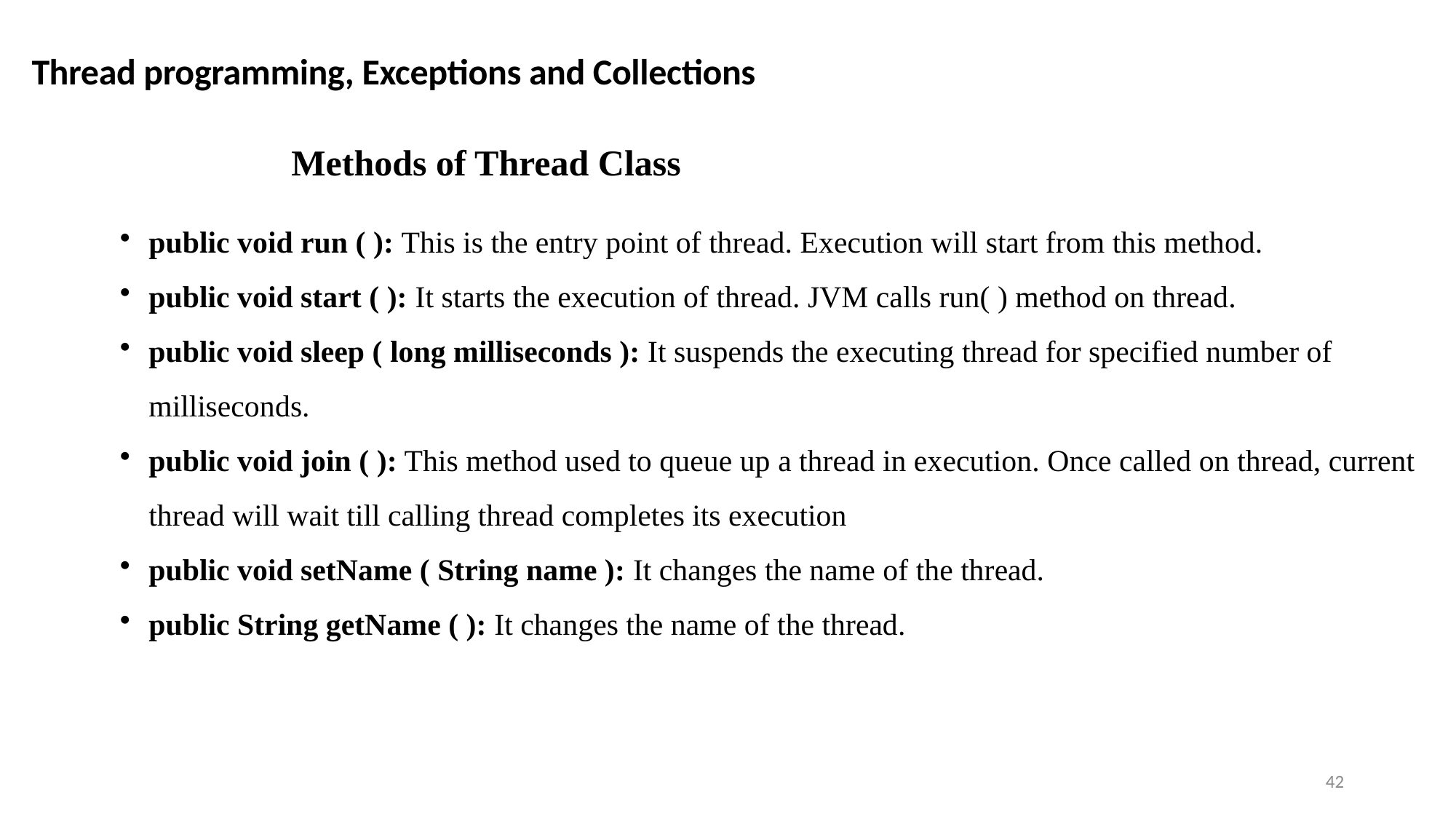

Thread programming, Exceptions and Collections
Methods of Thread Class
public void run ( ): This is the entry point of thread. Execution will start from this method.
public void start ( ): It starts the execution of thread. JVM calls run( ) method on thread.
public void sleep ( long milliseconds ): It suspends the executing thread for specified number of milliseconds.
public void join ( ): This method used to queue up a thread in execution. Once called on thread, current thread will wait till calling thread completes its execution
public void setName ( String name ): It changes the name of the thread.
public String getName ( ): It changes the name of the thread.
42